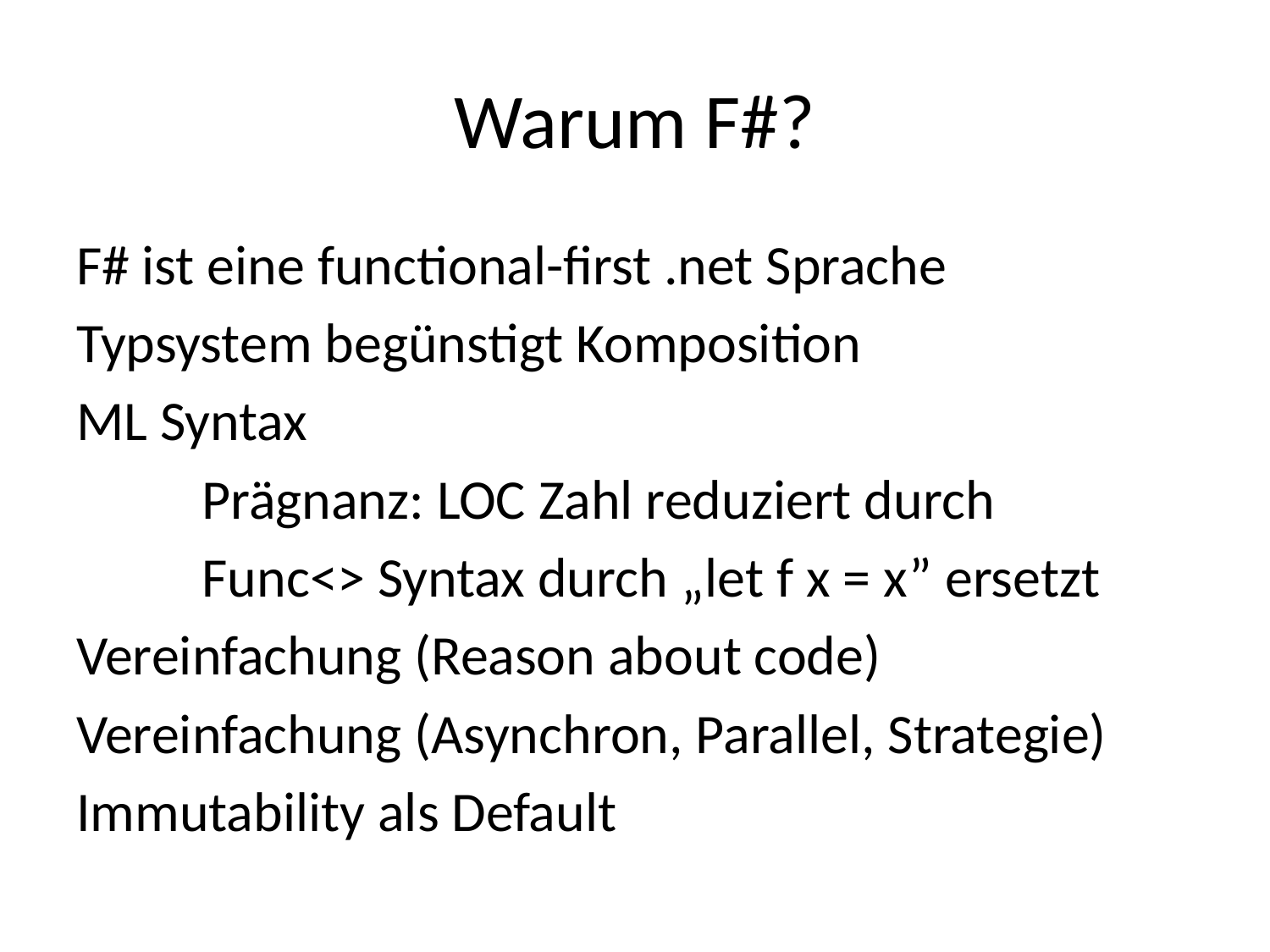

# Warum F#?
F# ist eine functional-first .net Sprache
Typsystem begünstigt Komposition
ML Syntax
	Prägnanz: LOC Zahl reduziert durch
	Func<> Syntax durch „let f x = x” ersetzt
Vereinfachung (Reason about code)
Vereinfachung (Asynchron, Parallel, Strategie)
Immutability als Default